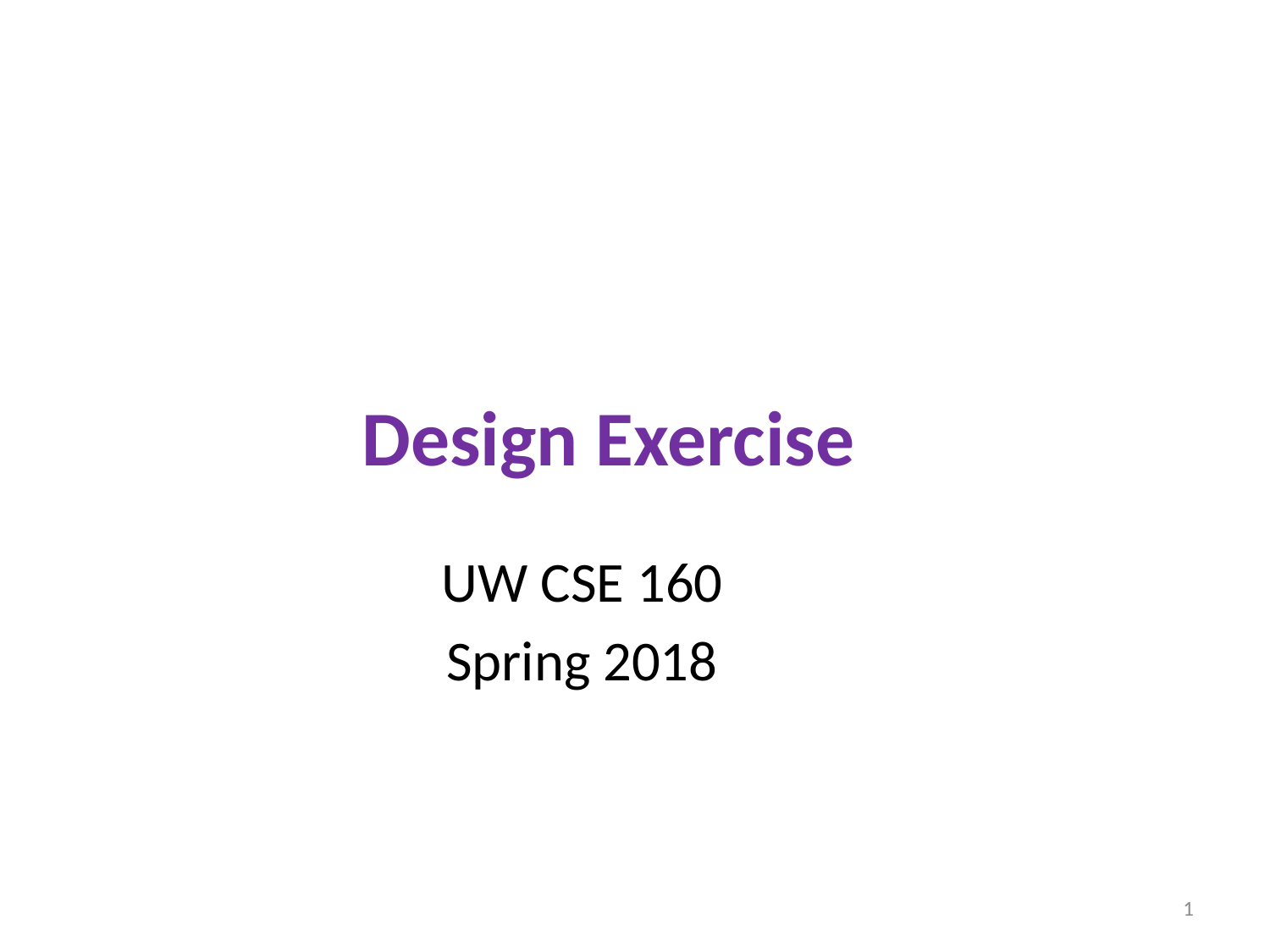

# Design Exercise
UW CSE 160
Spring 2018
1